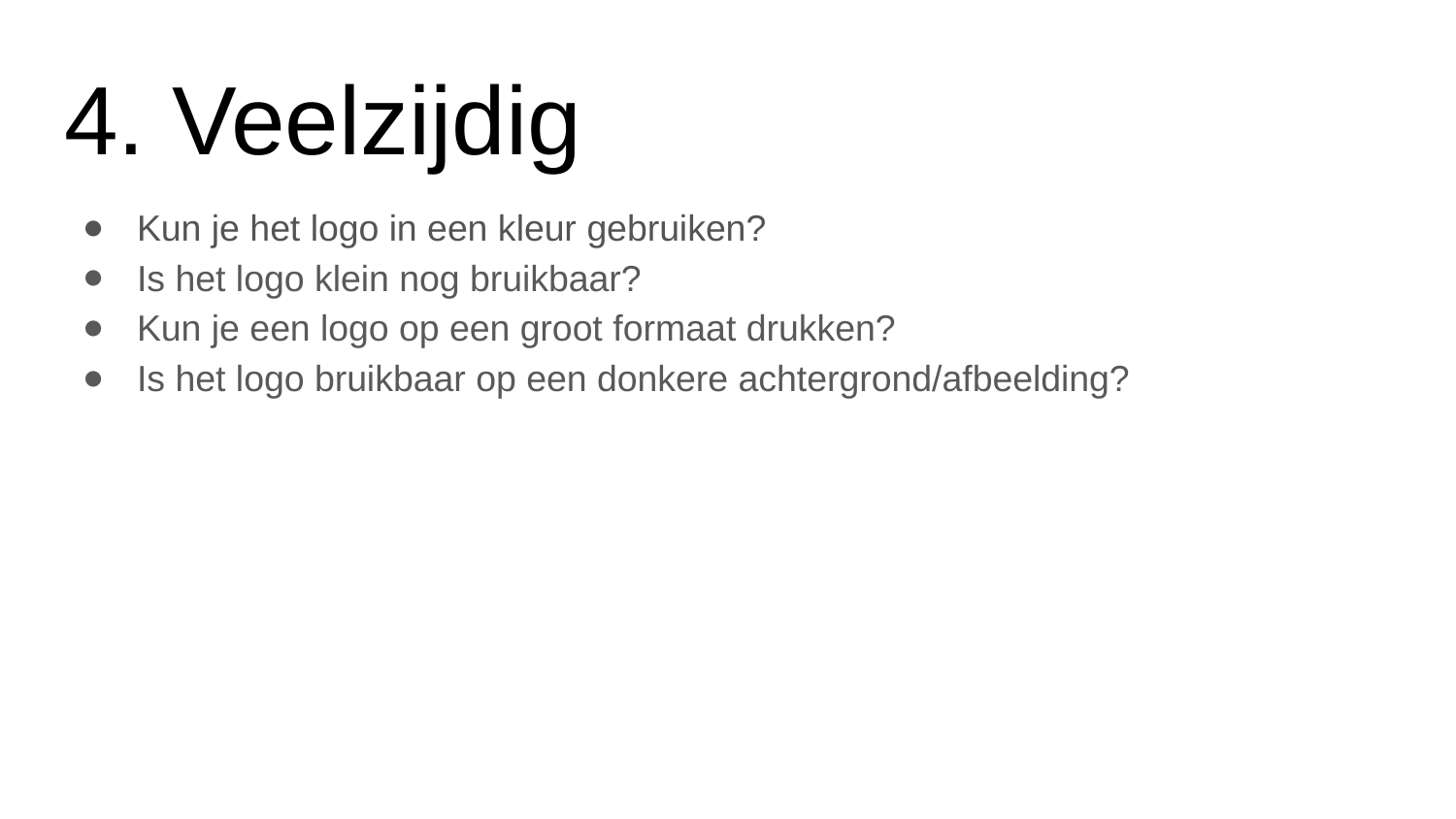

# 4. Veelzijdig
Kun je het logo in een kleur gebruiken?
Is het logo klein nog bruikbaar?
Kun je een logo op een groot formaat drukken?
Is het logo bruikbaar op een donkere achtergrond/afbeelding?